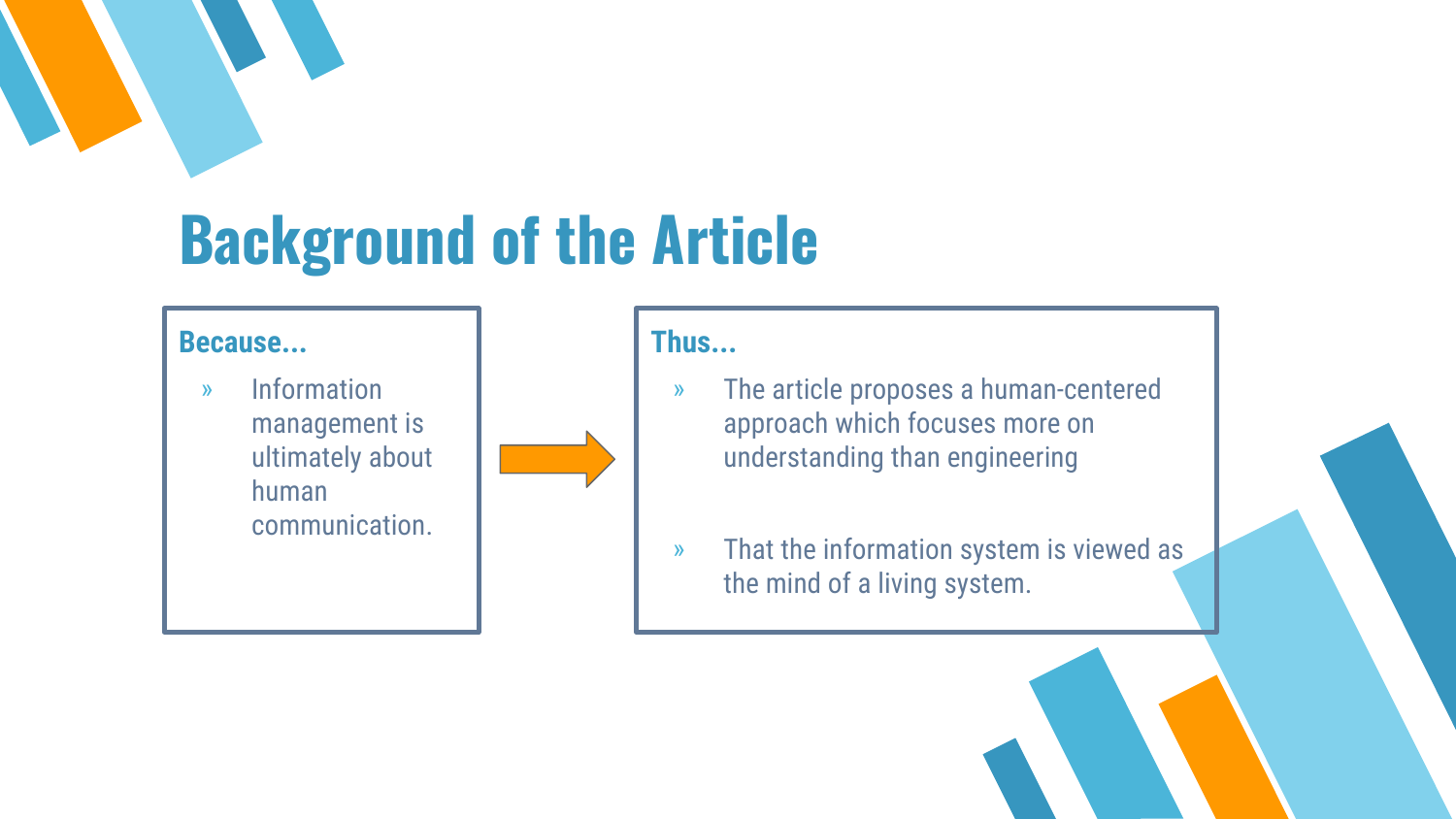

# Background of the Article
Because...
Information management is ultimately about human communication.

Thus...
The article proposes a human-centered approach which focuses more on understanding than engineering

That the information system is viewed as the mind of a living system.